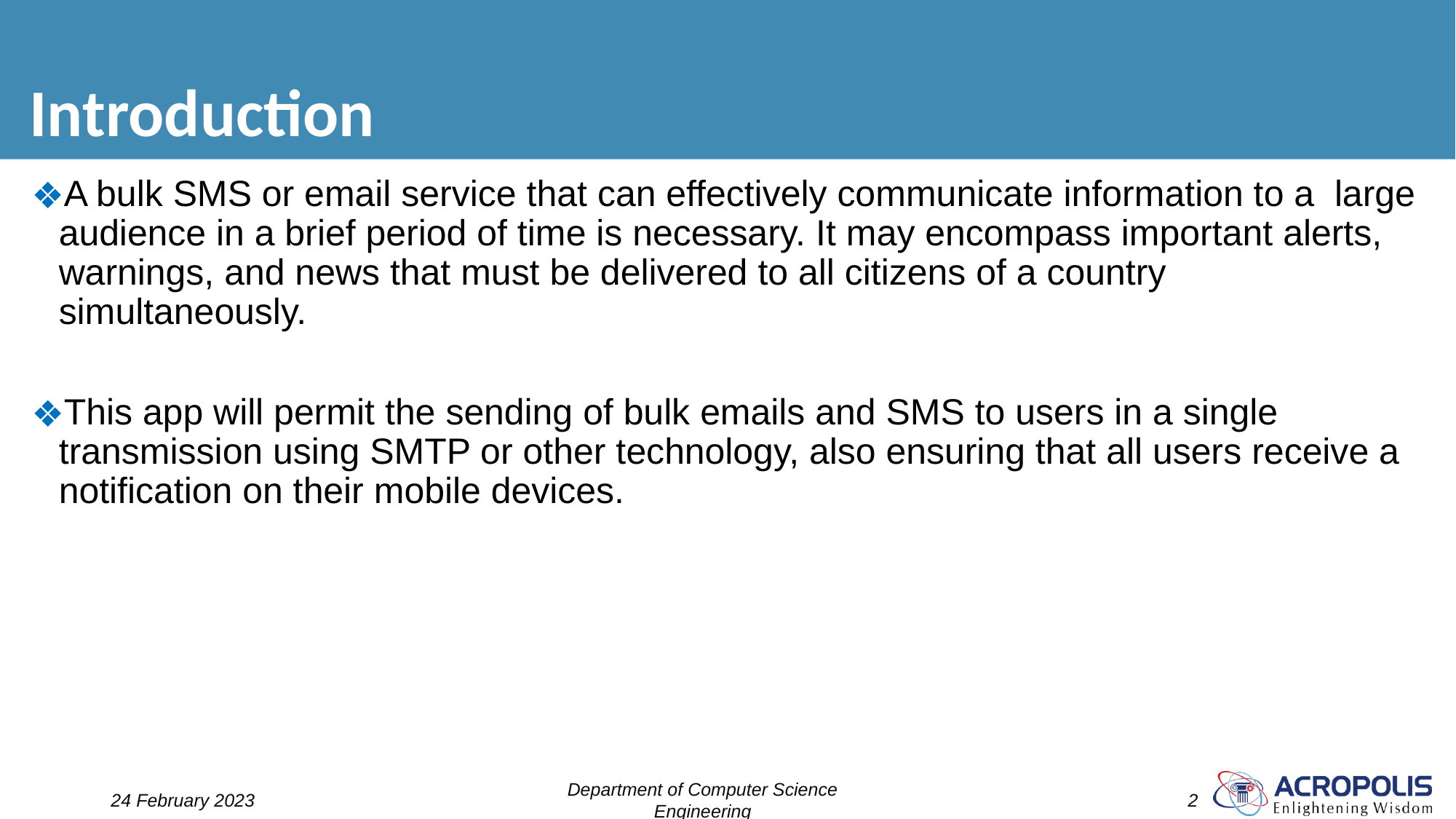

# Introduction
A bulk SMS or email service that can effectively communicate information to a  large audience in a brief period of time is necessary. It may encompass important alerts, warnings, and news that must be delivered to all citizens of a country simultaneously.

This app will permit the sending of bulk emails and SMS to users in a single transmission using SMTP or other technology, also ensuring that all users receive a notification on their mobile devices.
24 February 2023
Department of Computer Science Engineering
2